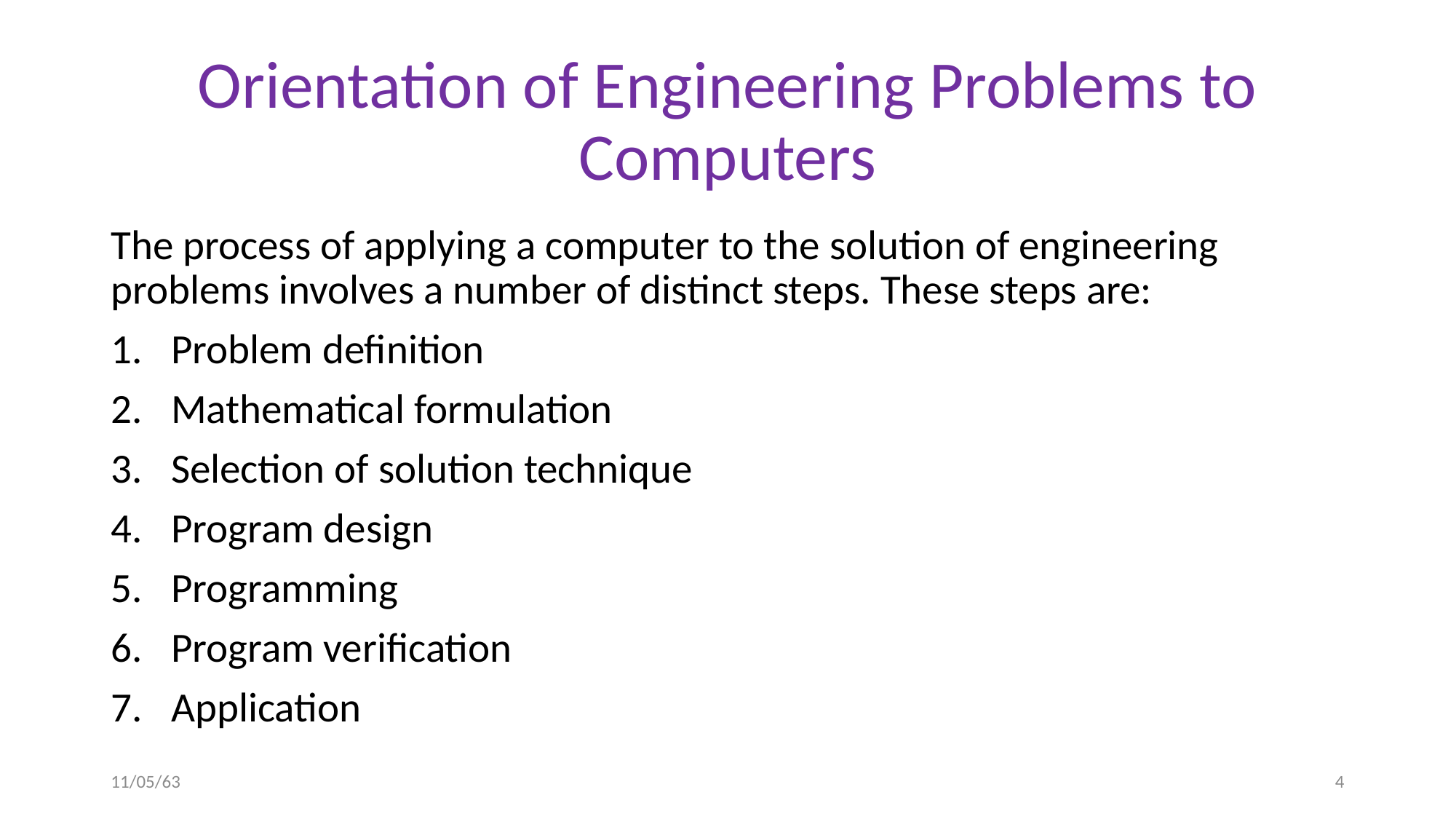

# Orientation of Engineering Problems to Computers
The process of applying a computer to the solution of engineering problems involves a number of distinct steps. These steps are:
Problem definition
Mathematical formulation
Selection of solution technique
Program design
Programming
Program verification
Application

11/05/63
4